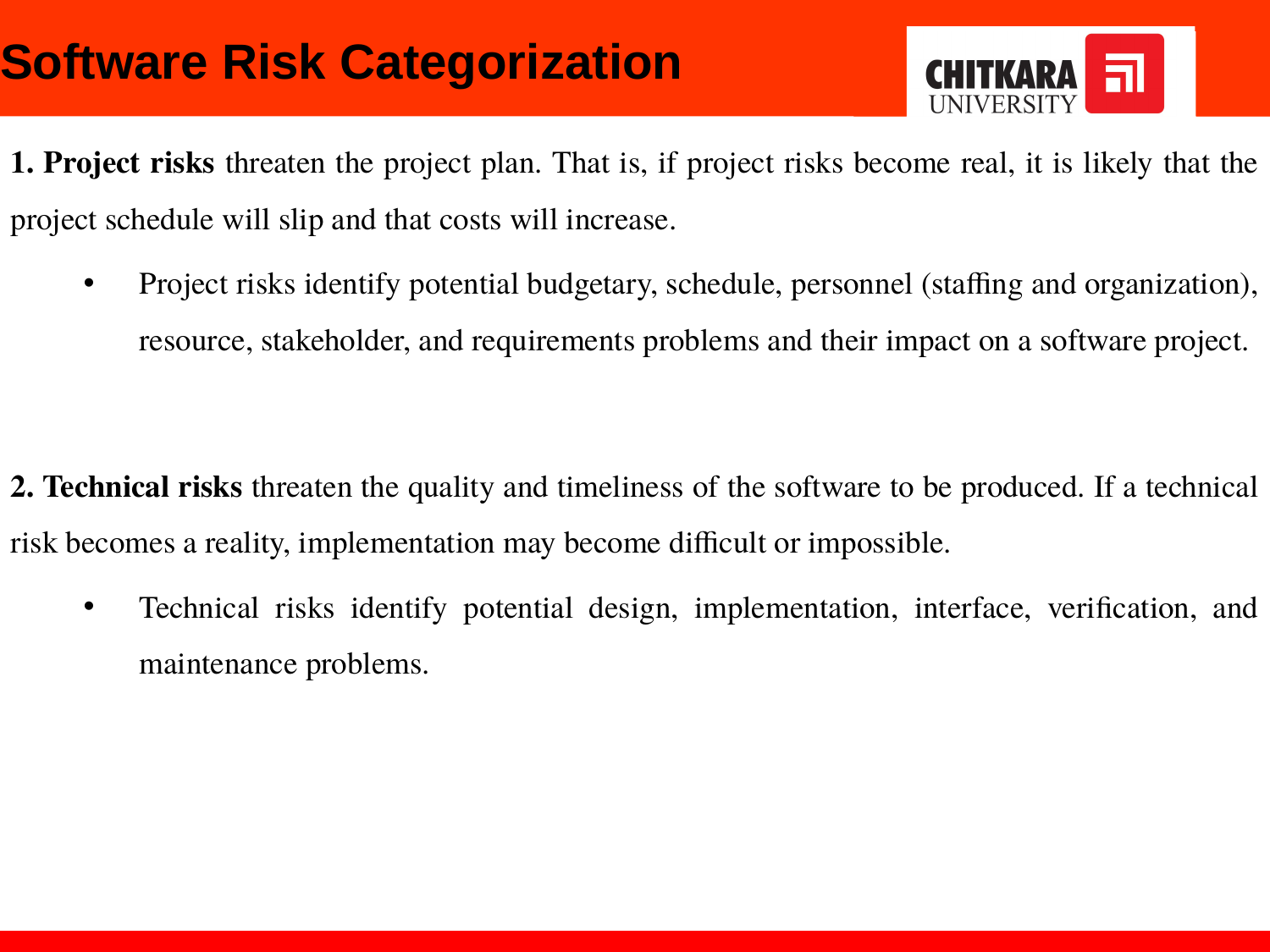

# Software Risk Categorization
1. Project risks threaten the project plan. That is, if project risks become real, it is likely that the project schedule will slip and that costs will increase.
Project risks identify potential budgetary, schedule, personnel (staffing and organization), resource, stakeholder, and requirements problems and their impact on a software project.

2. Technical risks threaten the quality and timeliness of the software to be produced. If a technical risk becomes a reality, implementation may become difficult or impossible.
Technical risks identify potential design, implementation, interface, verification, and maintenance problems.